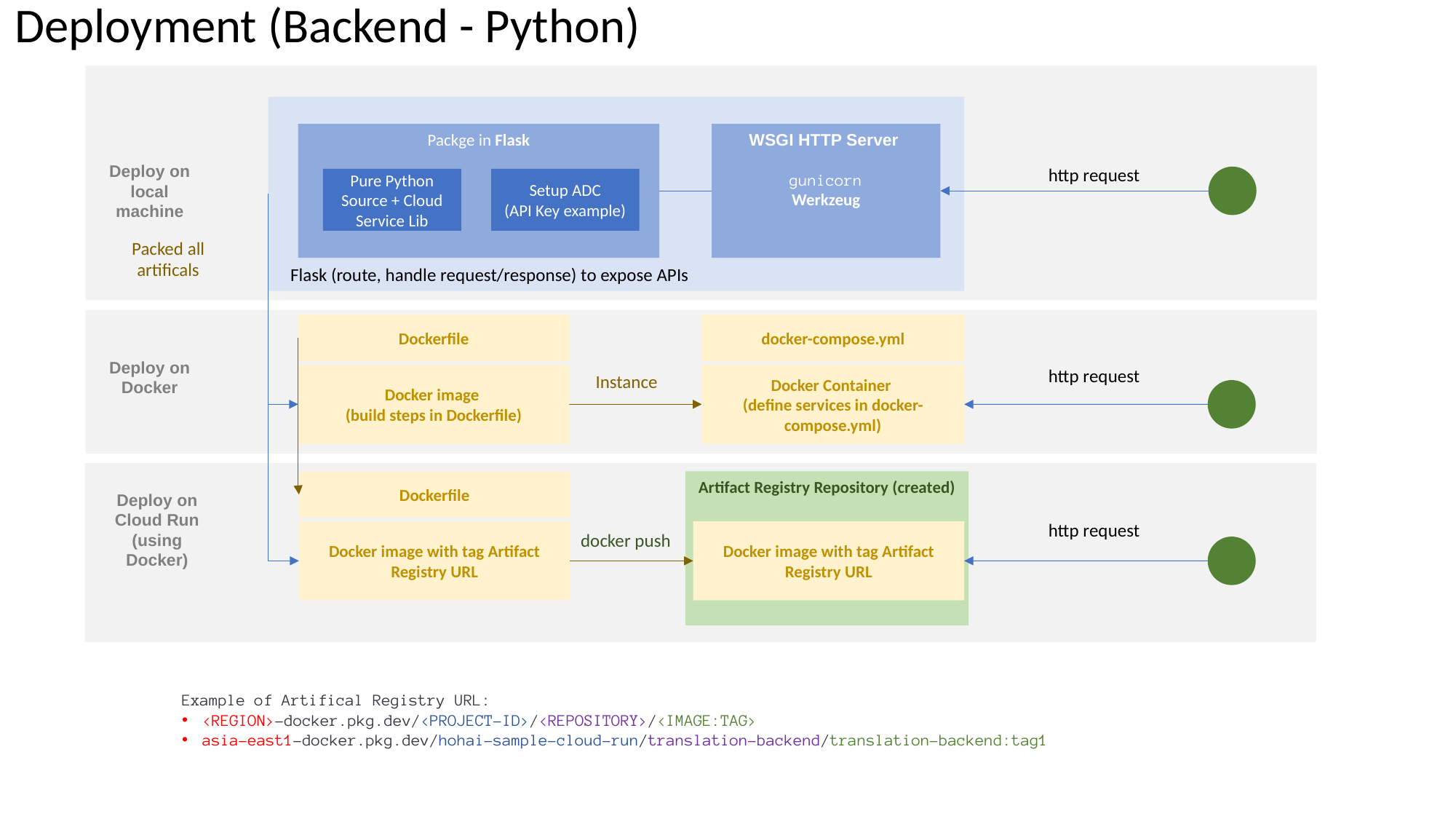

# Deployment (Backend - Python)

Deploy on local machine
WSGI HTTP Server

gunicorn
Werkzeug
Packge in Flask
http request

Pure Python Source + Cloud Service Lib
Setup ADC
(API Key example)
Packed all artificals
Flask (route, handle request/response) to expose APIs

Deploy on Docker
docker-compose.yml
Docker Container
(define services in docker-compose.yml)
Dockerfile
Docker image
(build steps in Dockerfile)
http request
Instance

Deploy on Cloud Run (using Docker)

Artifact Registry Repository (created)
Dockerfile
Docker image with tag Artifact Registry URL
http request
Docker image with tag Artifact Registry URL
docker push

Example of Artifical Registry URL:
<REGION>-docker.pkg.dev/<PROJECT-ID>/<REPOSITORY>/<IMAGE:TAG>
asia-east1-docker.pkg.dev/hohai-sample-cloud-run/translation-backend/translation-backend:tag1